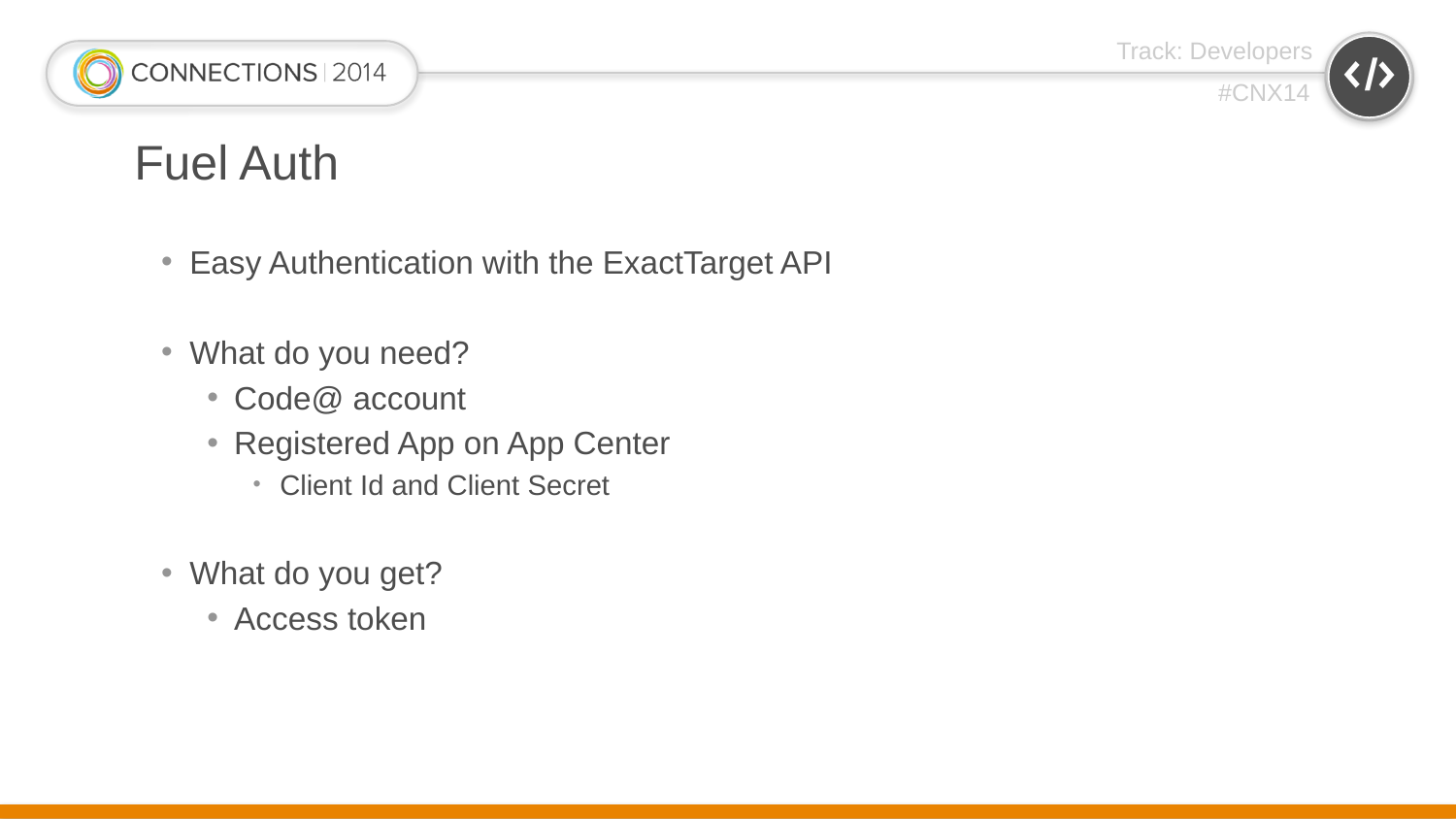

# Fuel Auth
Easy Authentication with the ExactTarget API

What do you need?
Code@ account
Registered App on App Center
Client Id and Client Secret

What do you get?
Access token